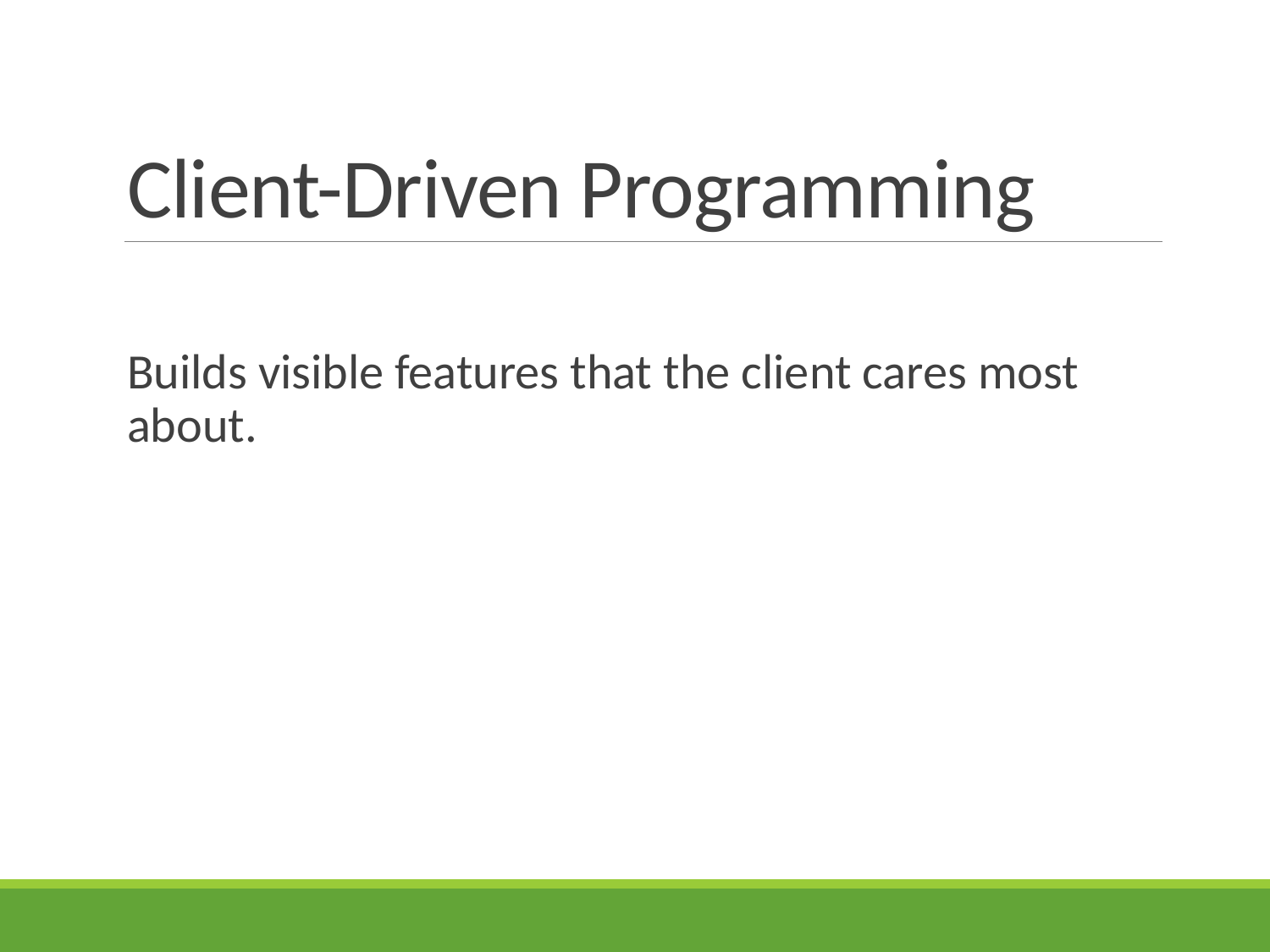

# Client-Driven Programming

Builds visible features that the client cares most about.